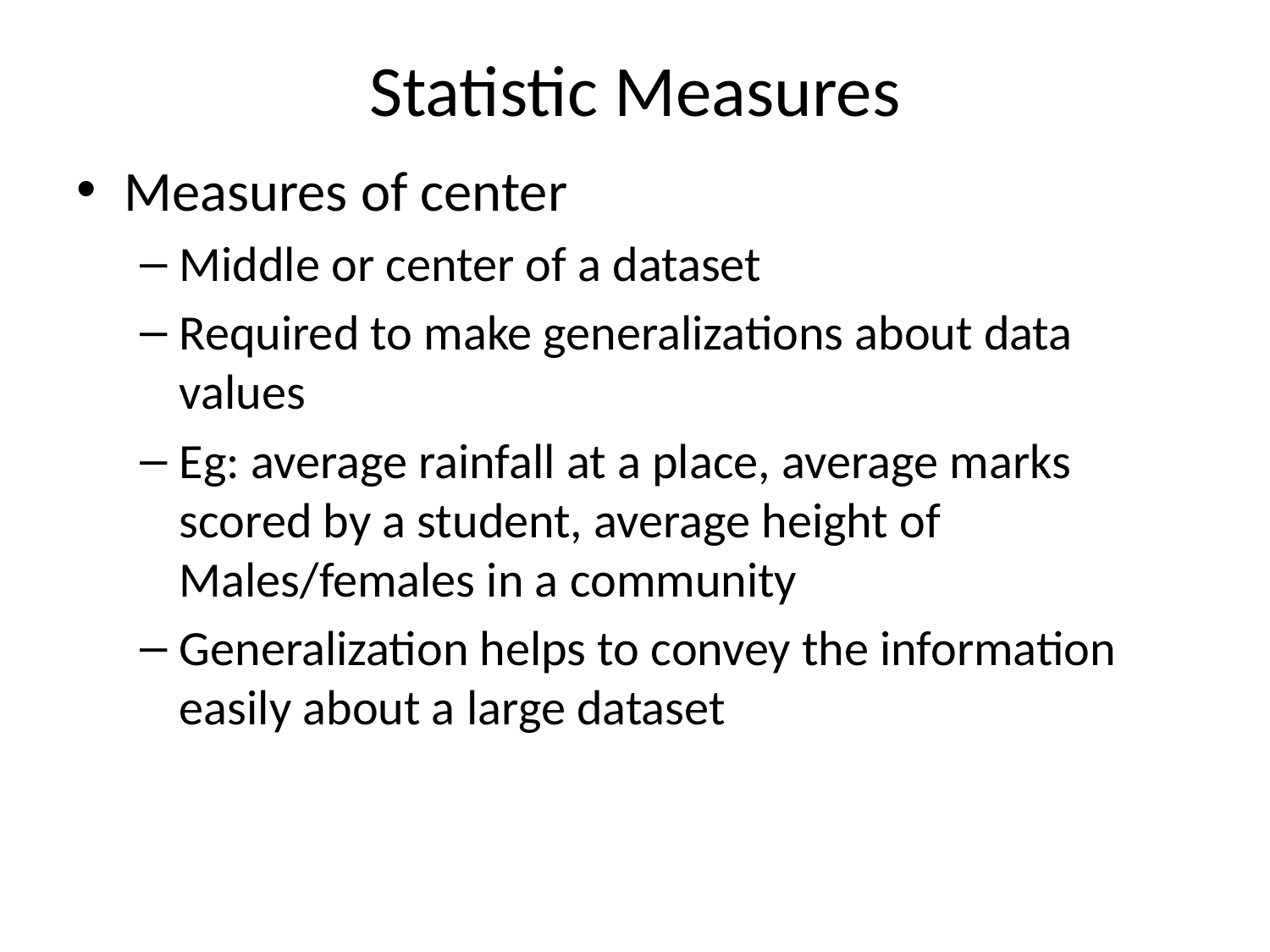

# Statistic Measures
Measures of center
Middle or center of a dataset
Required to make generalizations about data values
Eg: average rainfall at a place, average marks scored by a student, average height of Males/females in a community
Generalization helps to convey the information easily about a large dataset